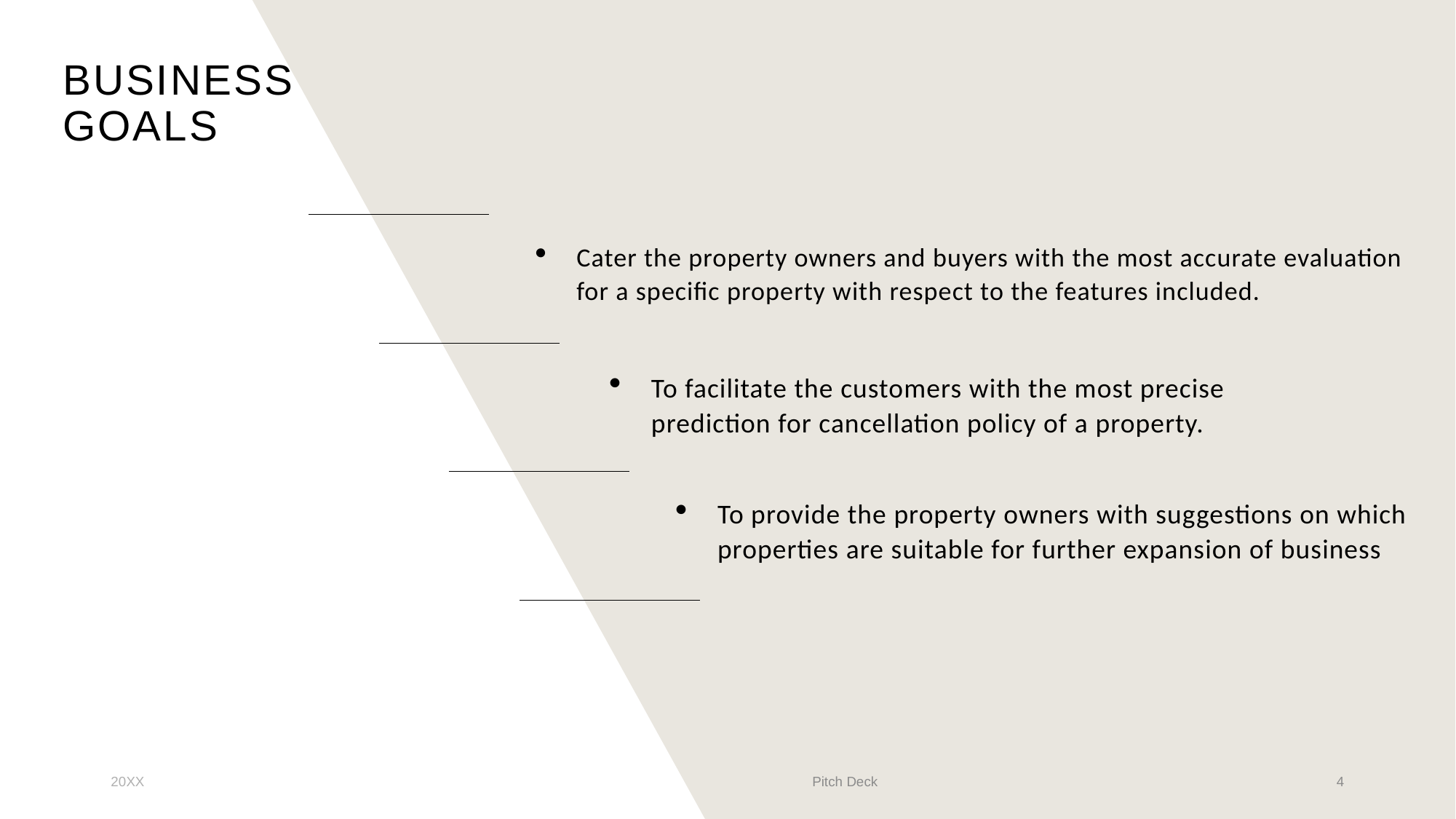

# Business goals
Cater the property owners and buyers with the most accurate evaluation for a specific property with respect to the features included.

To facilitate the customers with the most precise prediction for cancellation policy of a property.

To provide the property owners with suggestions on which properties are suitable for further expansion of business

20XX
Pitch Deck
4